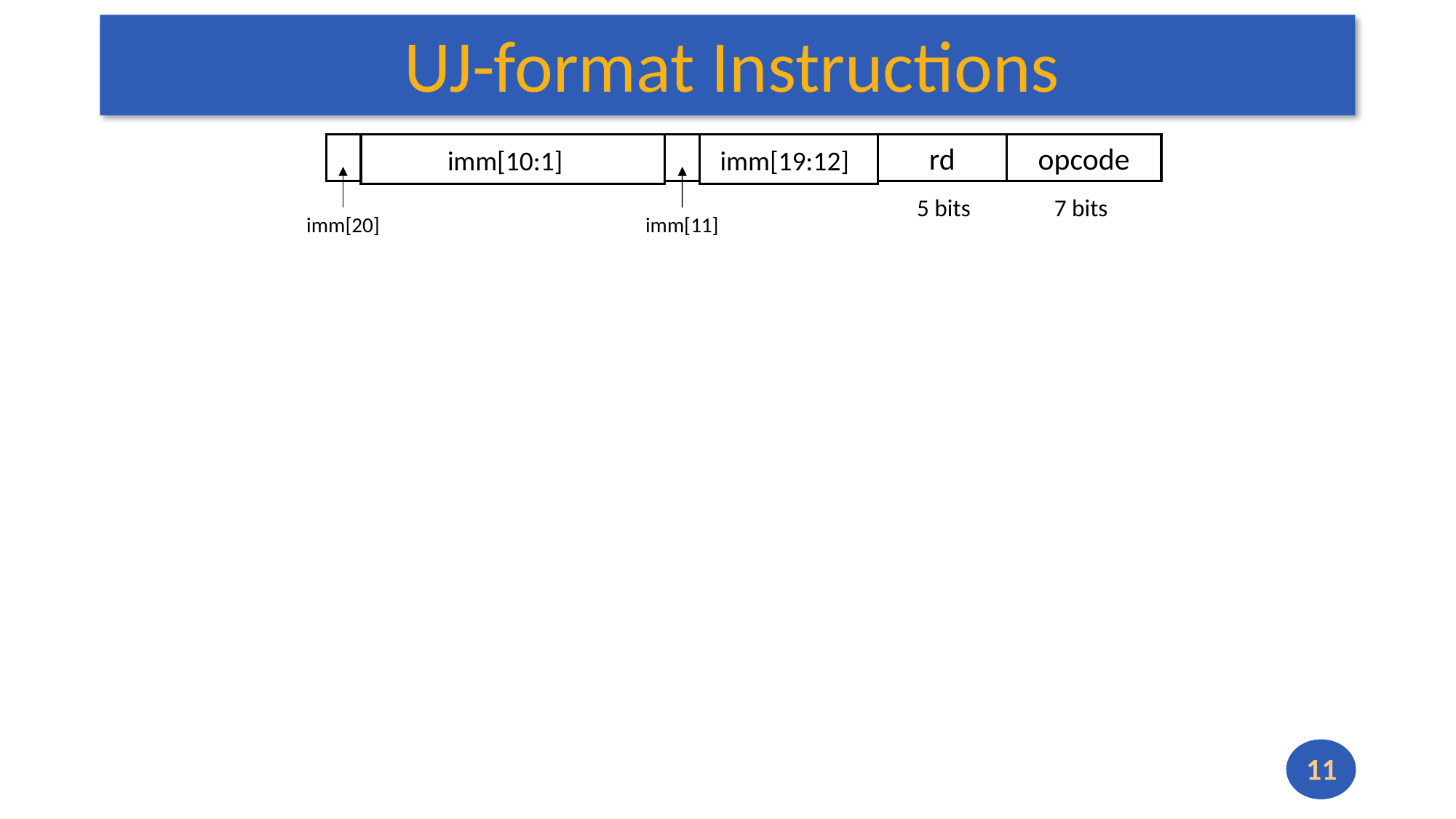

# UJ-format Instructions

rd
opcode
imm[10:1]
imm[19:12]
5 bits
7 bits
imm[20]
imm[11]

11